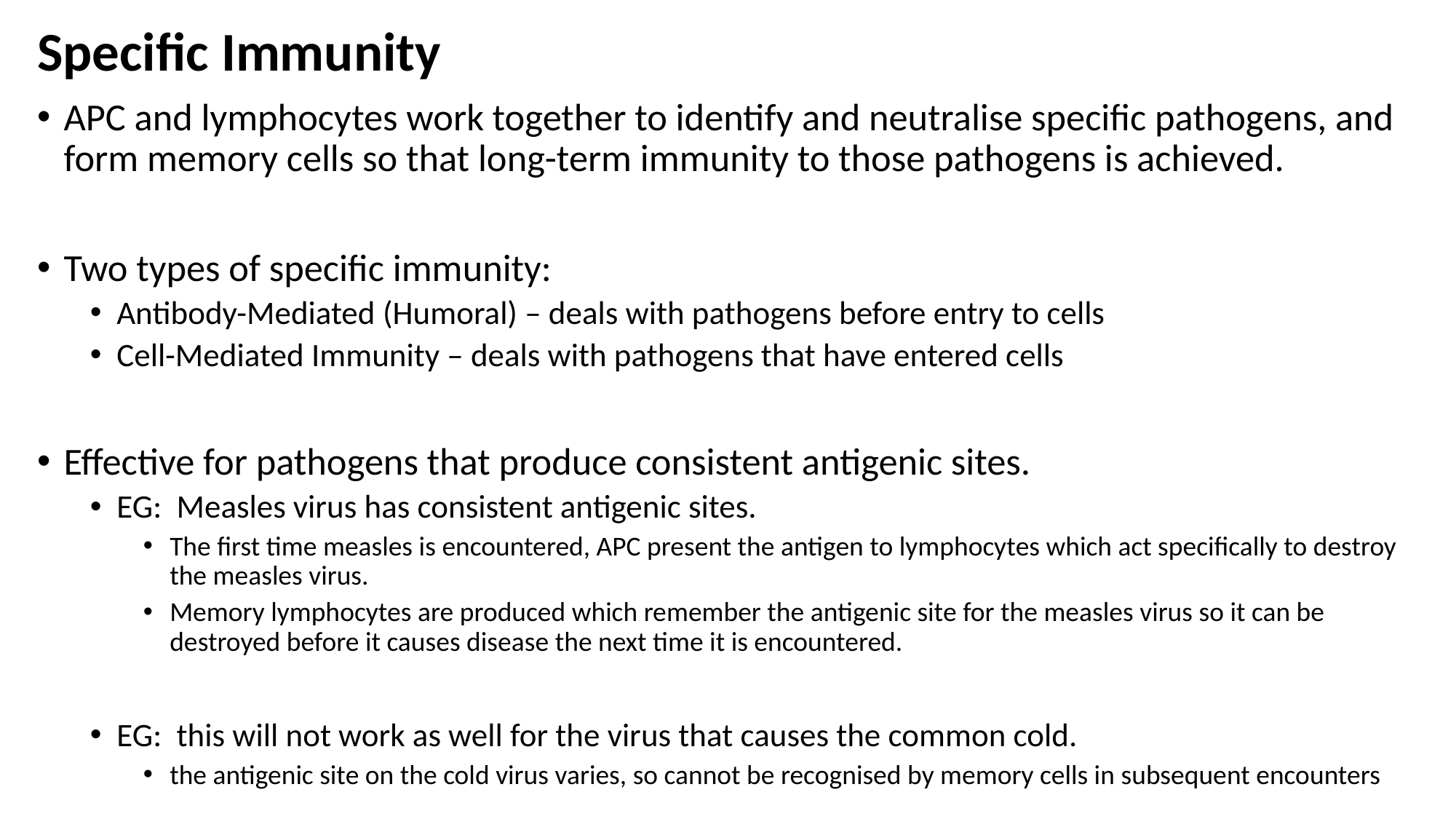

# Specific Immunity
APC and lymphocytes work together to identify and neutralise specific pathogens, and form memory cells so that long-term immunity to those pathogens is achieved.

Two types of specific immunity:
Antibody-Mediated (Humoral) – deals with pathogens before entry to cells
Cell-Mediated Immunity – deals with pathogens that have entered cells

Effective for pathogens that produce consistent antigenic sites.
EG:  Measles virus has consistent antigenic sites.
The first time measles is encountered, APC present the antigen to lymphocytes which act specifically to destroy the measles virus.
Memory lymphocytes are produced which remember the antigenic site for the measles virus so it can be destroyed before it causes disease the next time it is encountered.

EG:  this will not work as well for the virus that causes the common cold.
the antigenic site on the cold virus varies, so cannot be recognised by memory cells in subsequent encounters